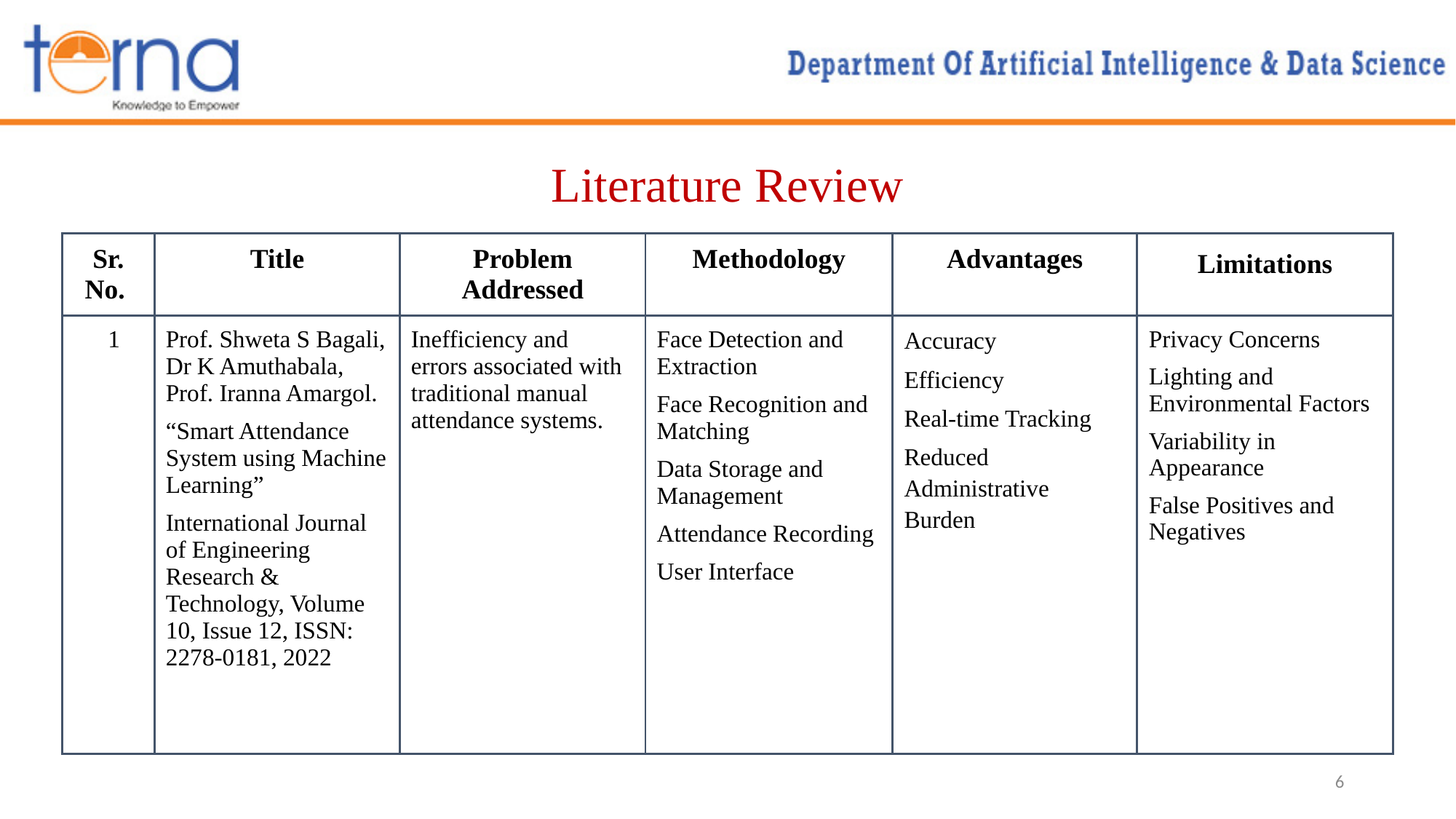

# Literature Review
| Sr. No. | Title | Problem Addressed | Methodology | Advantages | Limitations |
| --- | --- | --- | --- | --- | --- |
| 1 | Prof. Shweta S Bagali, Dr K Amuthabala, Prof. Iranna Amargol. “Smart Attendance System using Machine Learning” International Journal of Engineering Research & Technology, Volume 10, Issue 12, ISSN: 2278-0181, 2022 | Inefficiency and errors associated with traditional manual attendance systems. | Face Detection and Extraction Face Recognition and Matching Data Storage and Management Attendance Recording User Interface | Accuracy Efficiency Real-time Tracking Reduced Administrative Burden | Privacy Concerns Lighting and Environmental Factors Variability in Appearance False Positives and Negatives |
6